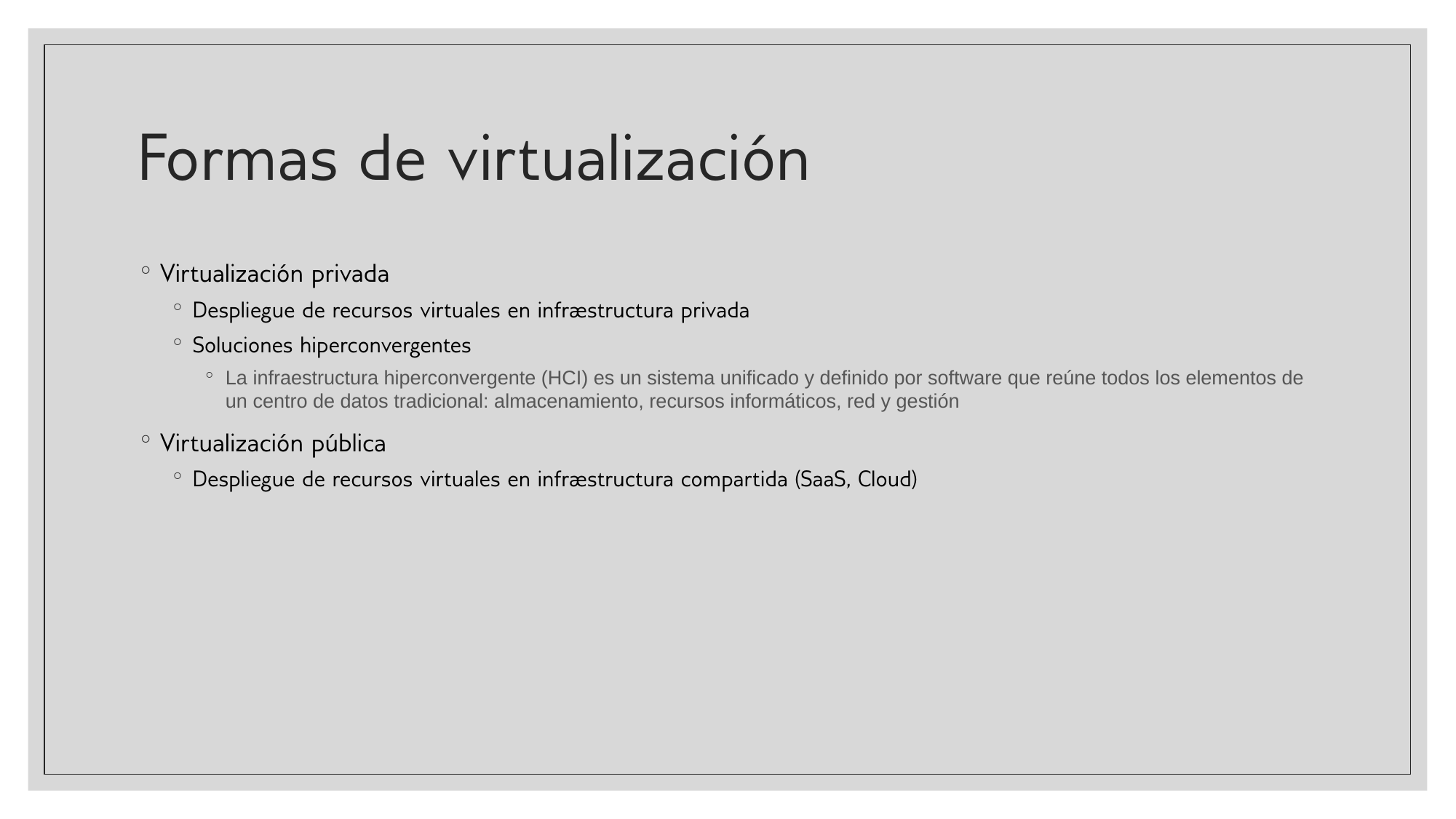

# Formas de virtualización
Virtualización privada
Despliegue de recursos virtuales en infraestructura privada
Soluciones hiperconvergentes
La infraestructura hiperconvergente (HCI) es un sistema unificado y definido por software que reúne todos los elementos de un centro de datos tradicional: almacenamiento, recursos informáticos, red y gestión
Virtualización pública
Despliegue de recursos virtuales en infraestructura compartida (SaaS, Cloud)